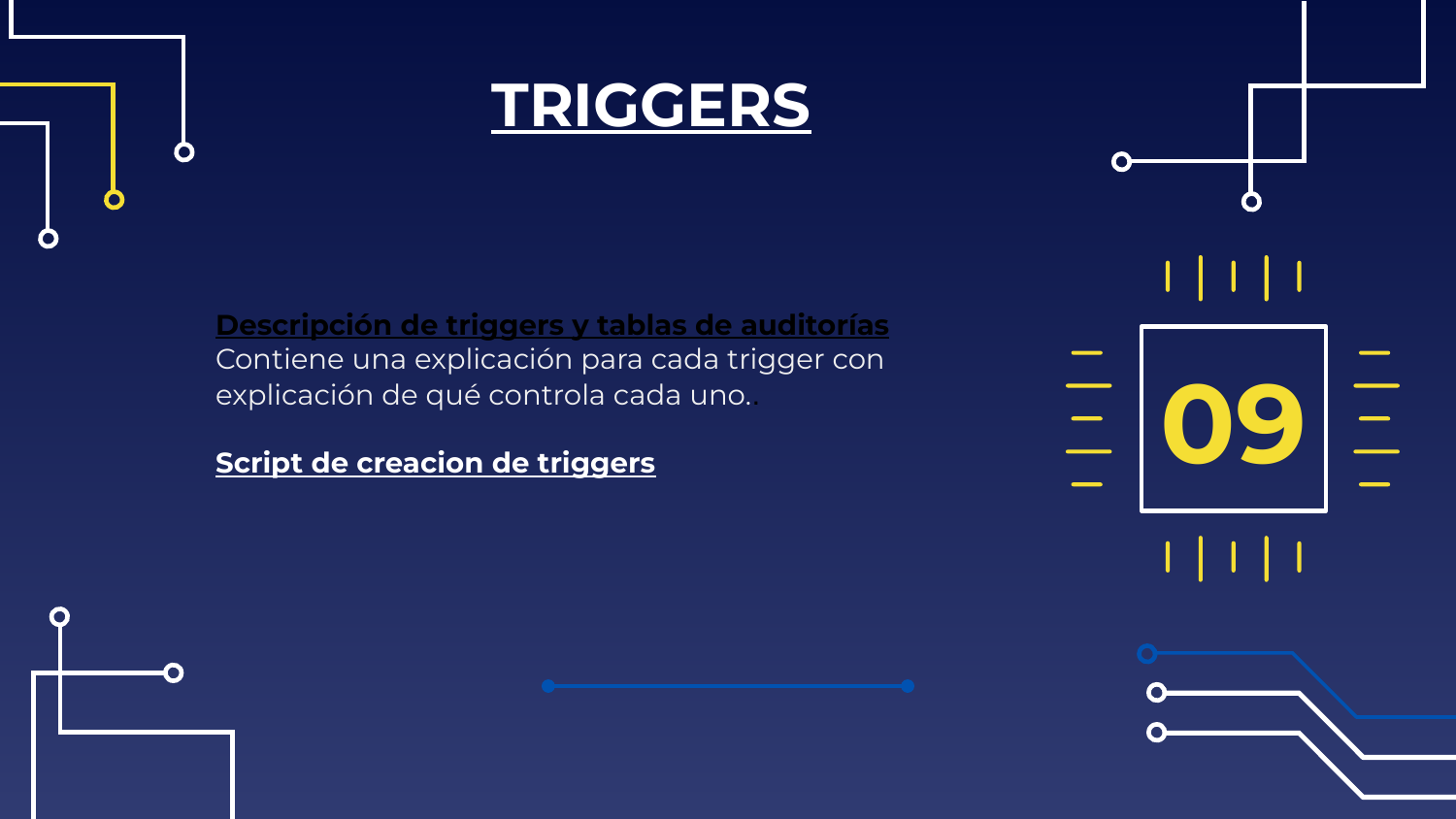

# TRIGGERS

Descripción de triggers y tablas de auditorías
Contiene una explicación para cada trigger con explicación de qué controla cada uno..

Script de creacion de triggers
09